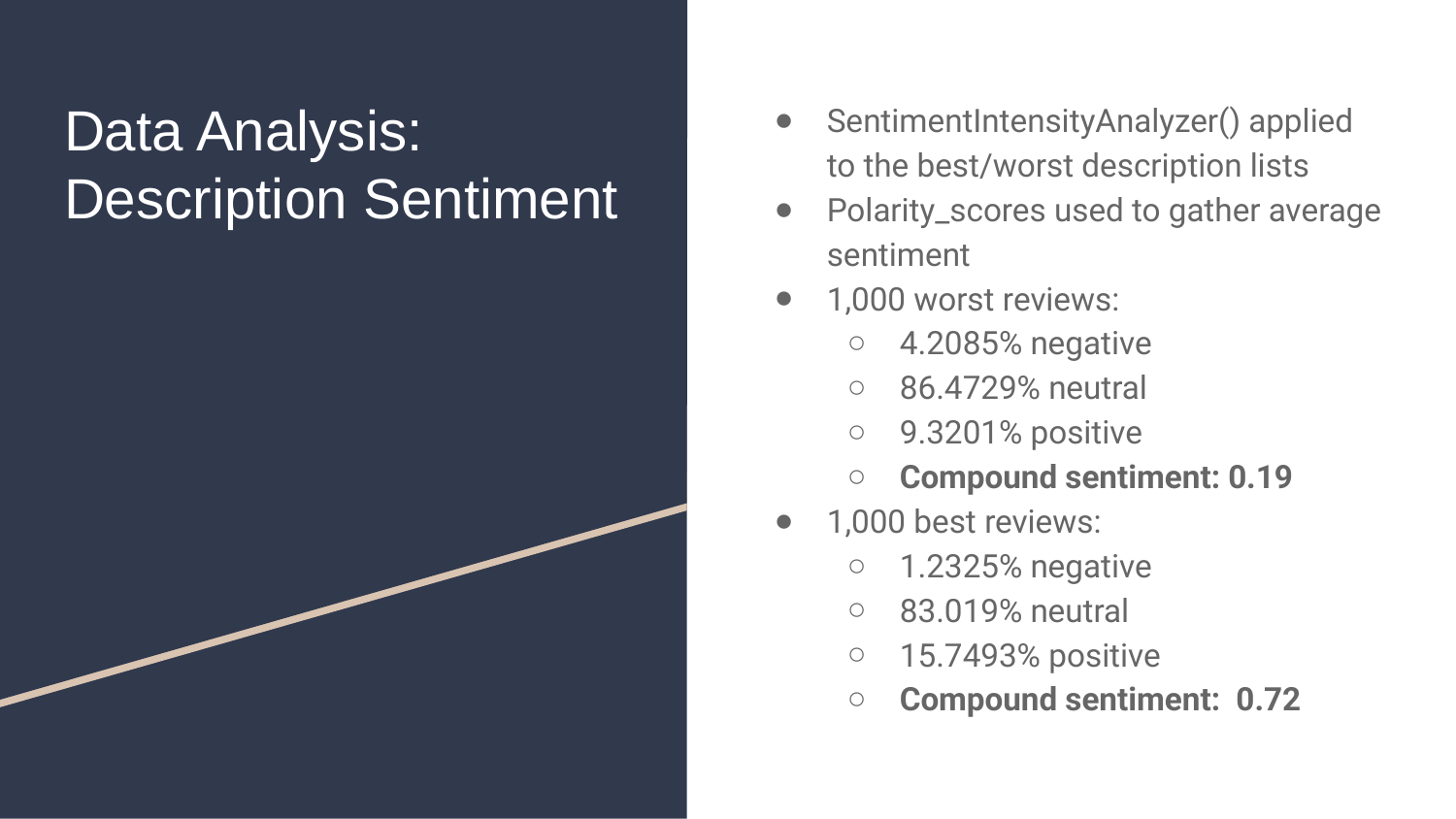

# Data Analysis: Description Sentiment
SentimentIntensityAnalyzer() applied to the best/worst description lists
Polarity_scores used to gather average sentiment
1,000 worst reviews:
4.2085% negative
86.4729% neutral
9.3201% positive
Compound sentiment: 0.19
1,000 best reviews:
1.2325% negative
83.019% neutral
15.7493% positive
Compound sentiment:  0.72